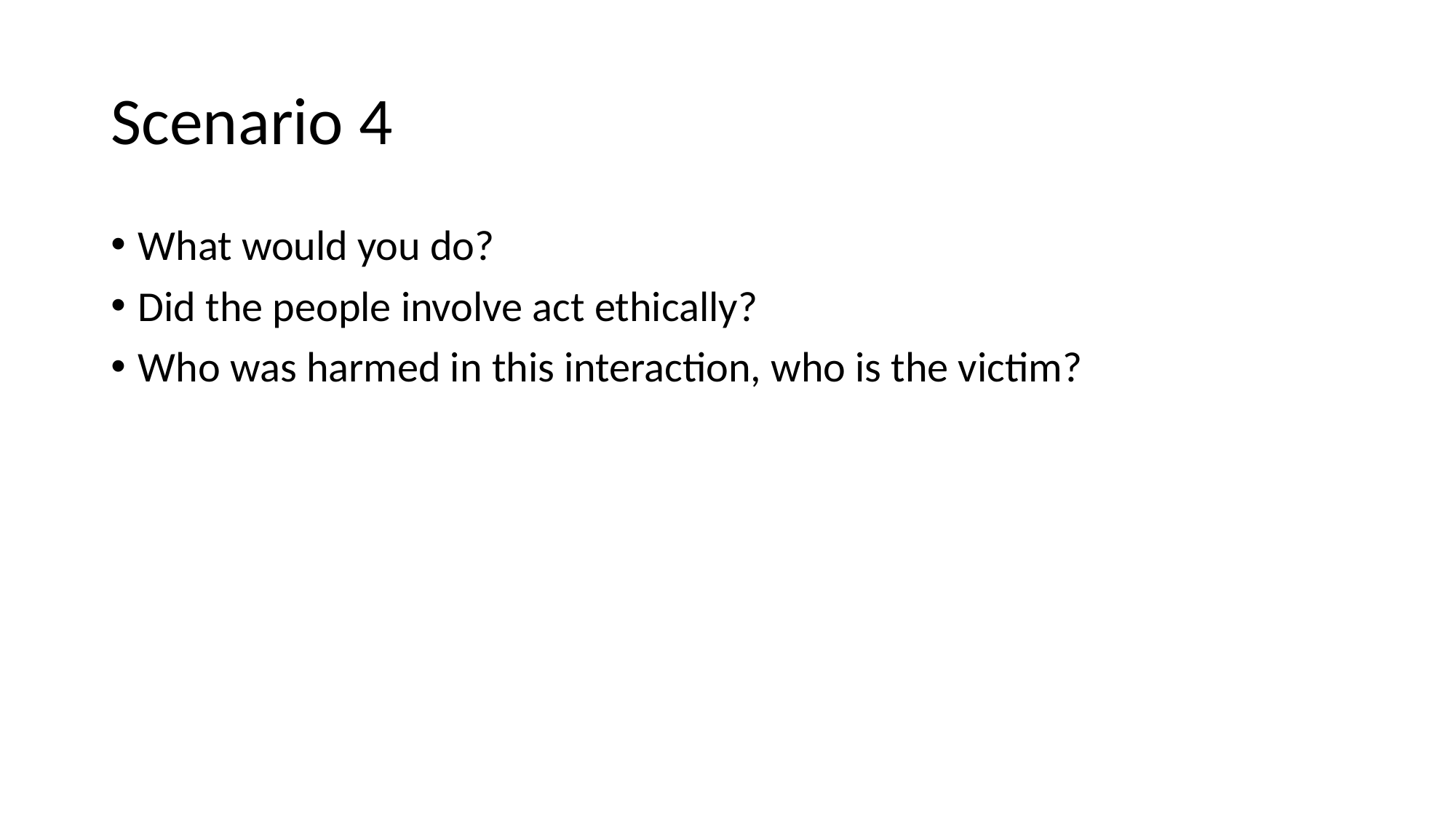

# Scenario 4
What would you do?
Did the people involve act ethically?
Who was harmed in this interaction, who is the victim?